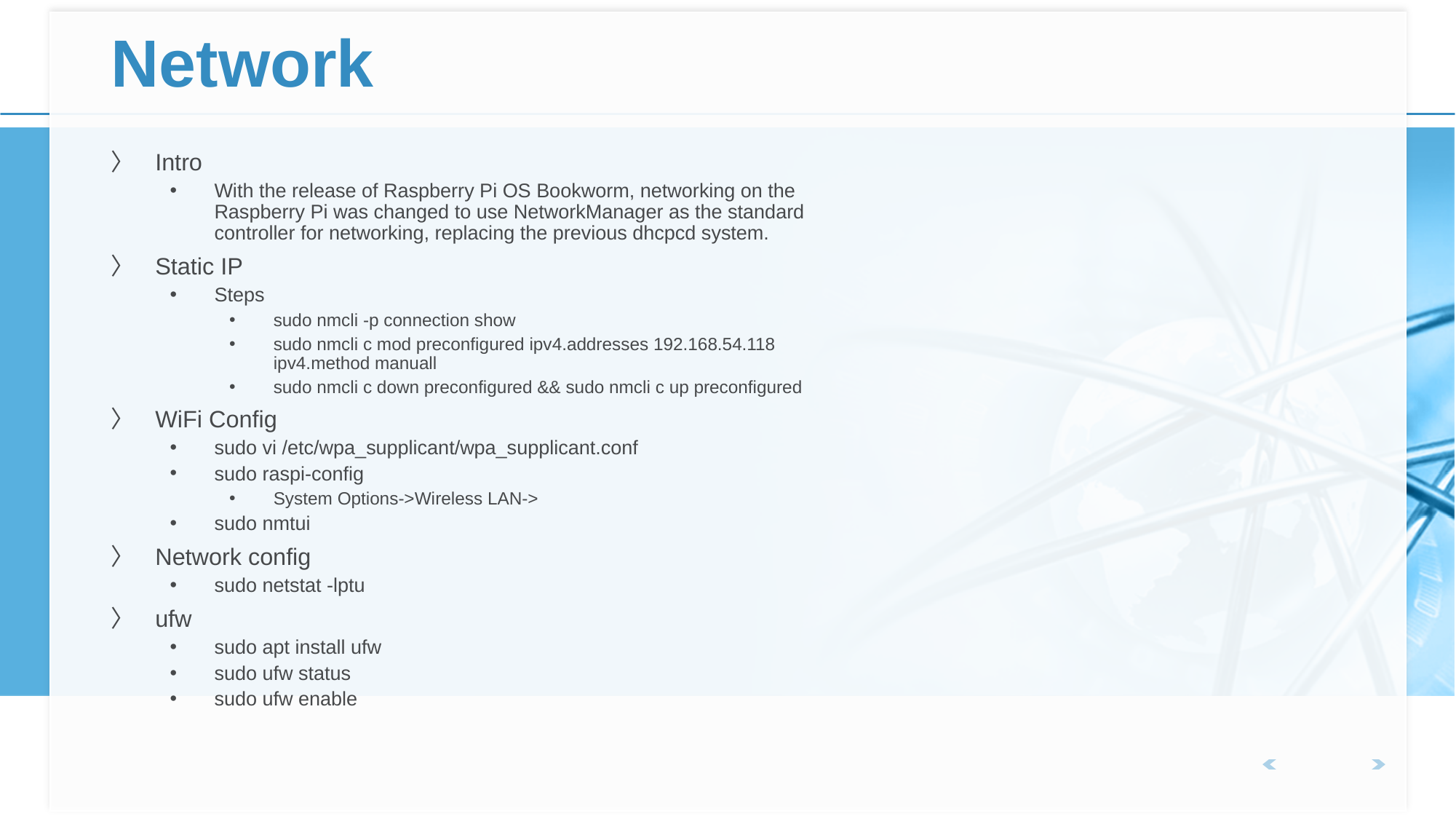

# Network
Intro
With the release of Raspberry Pi OS Bookworm, networking on the Raspberry Pi was changed to use NetworkManager as the standard controller for networking, replacing the previous dhcpcd system.
Static IP
Steps
sudo nmcli -p connection show
sudo nmcli c mod preconfigured ipv4.addresses 192.168.54.118 ipv4.method manuall
sudo nmcli c down preconfigured && sudo nmcli c up preconfigured
WiFi Config
sudo vi /etc/wpa_supplicant/wpa_supplicant.conf
sudo raspi-config
System Options->Wireless LAN->
sudo nmtui
Network config
sudo netstat -lptu
ufw
sudo apt install ufw
sudo ufw status
sudo ufw enable